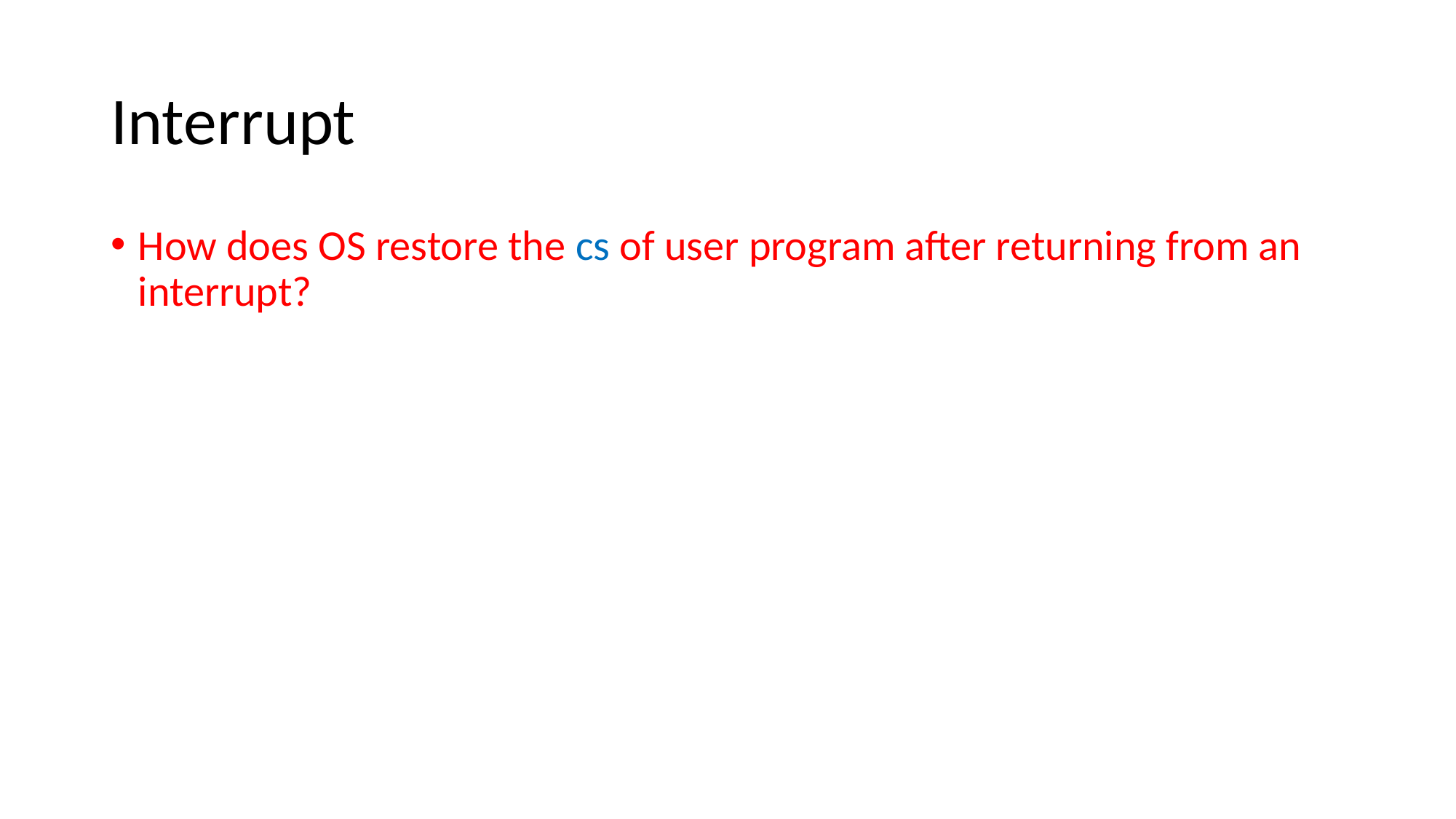

# Interrupt
How does OS restore the cs of user program after returning from an interrupt?